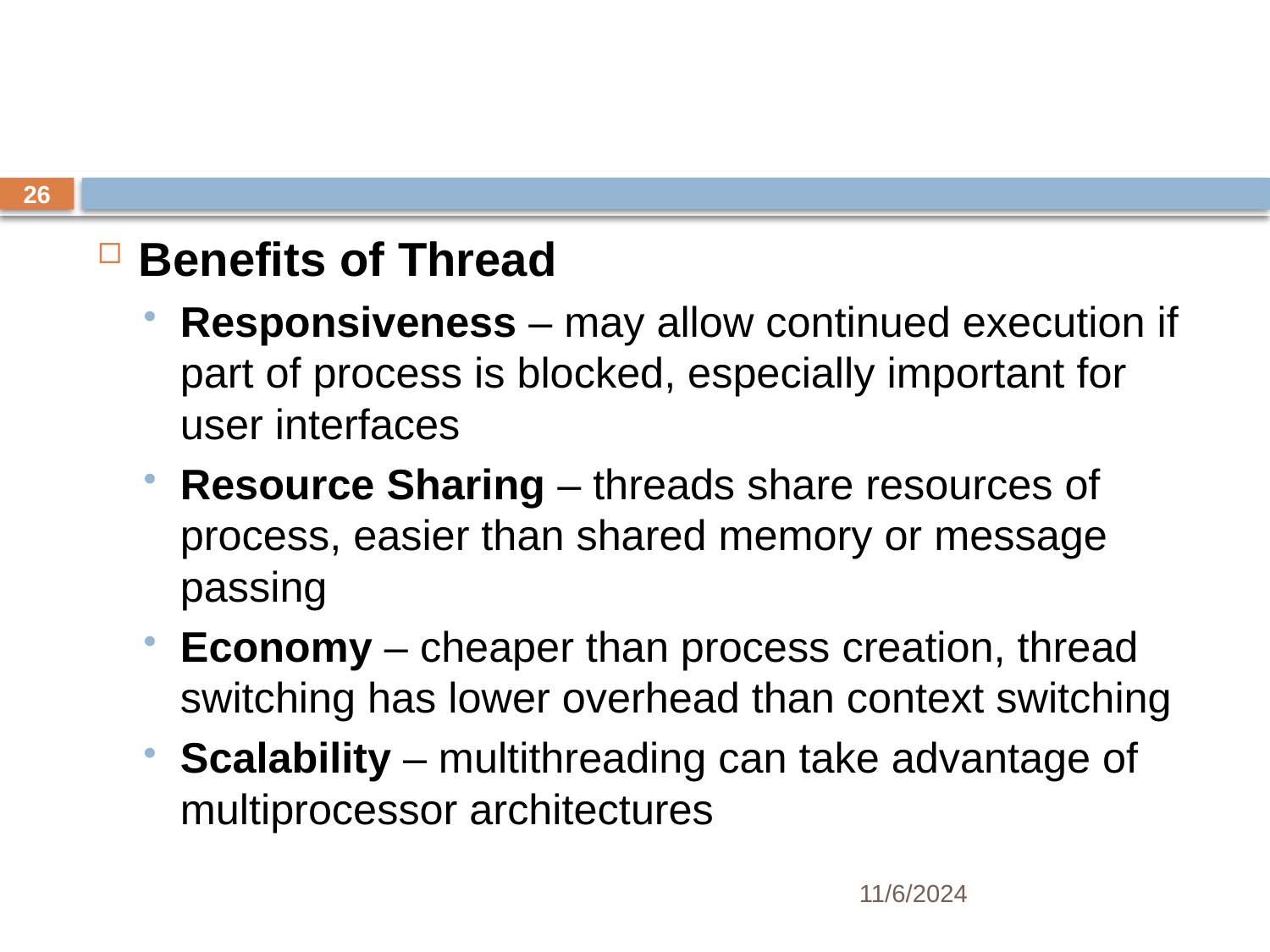

#
26
Benefits of Thread
Responsiveness – may allow continued execution if part of process is blocked, especially important for user interfaces
Resource Sharing – threads share resources of process, easier than shared memory or message passing
Economy – cheaper than process creation, thread switching has lower overhead than context switching
Scalability – multithreading can take advantage of multiprocessor architectures
11/6/2024